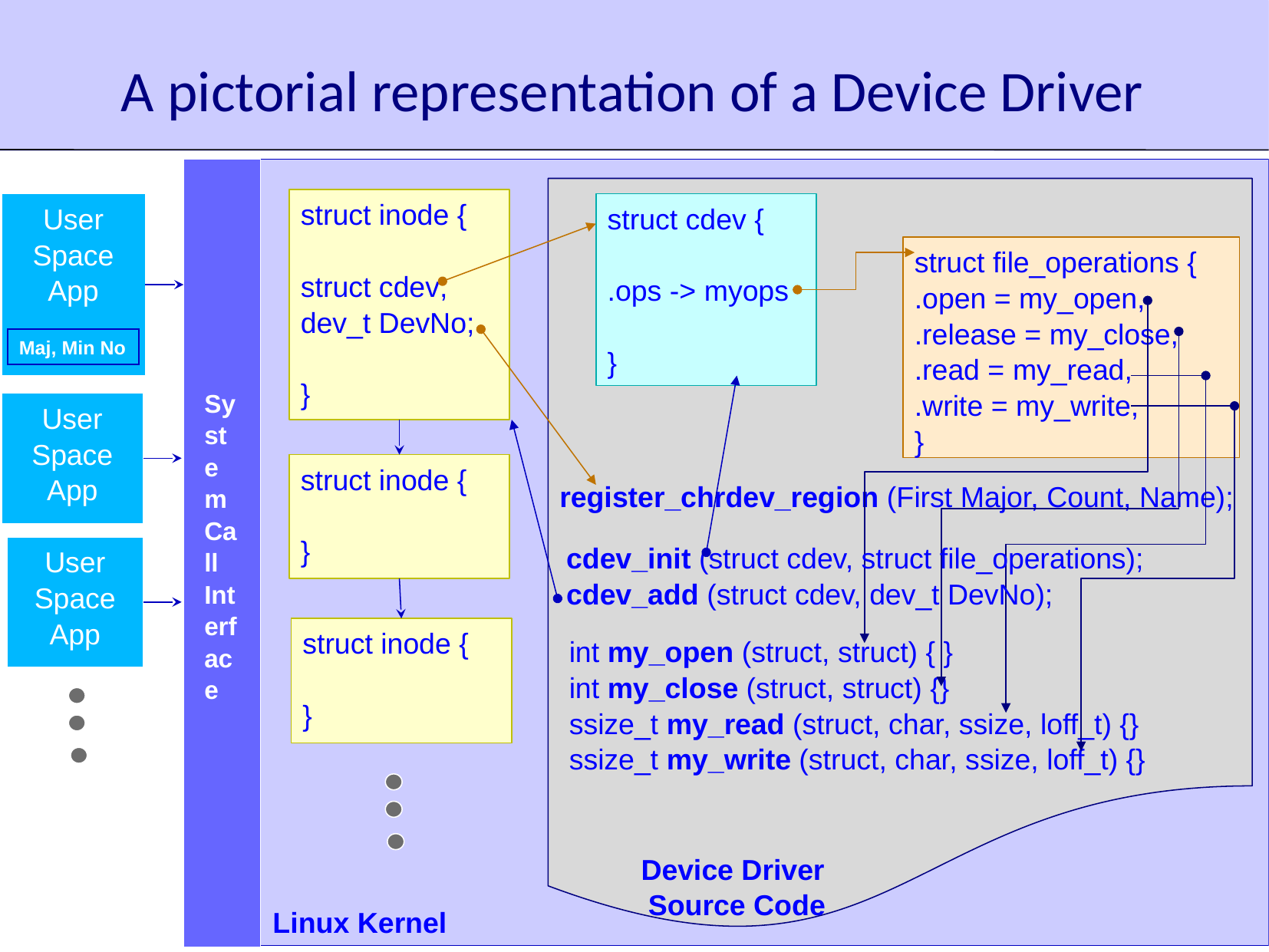

# A pictorial representation of a Device Driver

System Call Interface

struct inode {

struct cdev;
dev_t DevNo;

}
struct cdev {

.ops -> myops

}
User Space App
struct file_operations {
.open = my_open,
.release = my_close,
.read = my_read,
.write = my_write,
}
Maj, Min No
User Space App
struct inode {

}
register_chrdev_region (First Major, Count, Name);
cdev_init (struct cdev, struct file_operations);
cdev_add (struct cdev, dev_t DevNo);
User Space App
struct inode {

}
int my_open (struct, struct) { }
int my_close (struct, struct) {}
ssize_t my_read (struct, char, ssize, loff_t) {}
ssize_t my_write (struct, char, ssize, loff_t) {}

Device Driver
Source Code
Linux Kernel